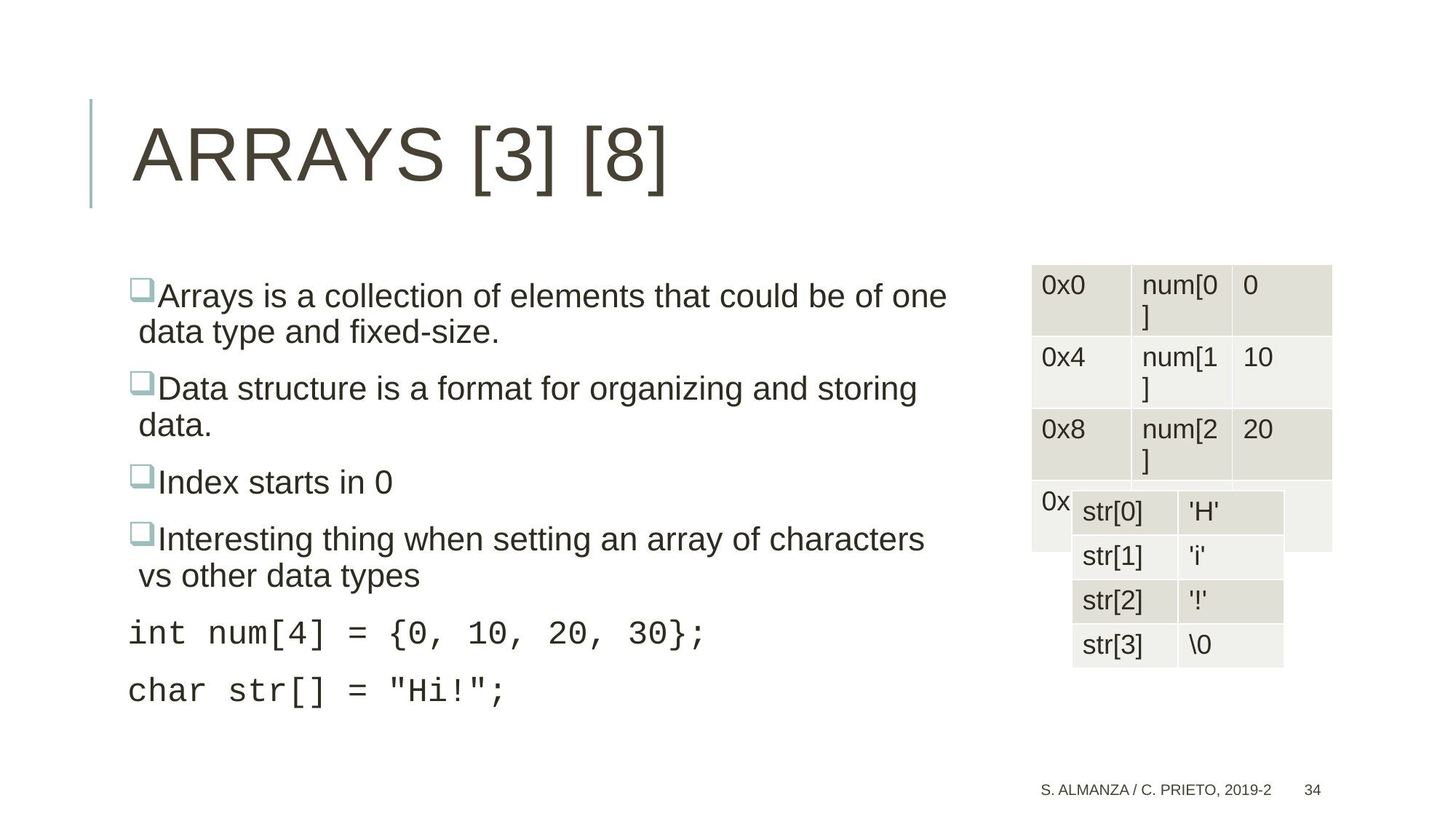

# Arrays [3] [8]
| 0x0 | num[0] | 0 |
| --- | --- | --- |
| 0x4 | num[1] | 10 |
| 0x8 | num[2] | 20 |
| 0xC | num[3] | 30 |
Arrays is a collection of elements that could be of one data type and fixed-size.
Data structure is a format for organizing and storing data.
Index starts in 0
Interesting thing when setting an array of characters vs other data types
int num[4] = {0, 10, 20, 30};
char str[] = "Hi!";

| str[0] | 'H' |
| --- | --- |
| str[1] | 'i' |
| str[2] | '!' |
| str[3] | \0 |
S. Almanza / C. Prieto, 2019-2
34